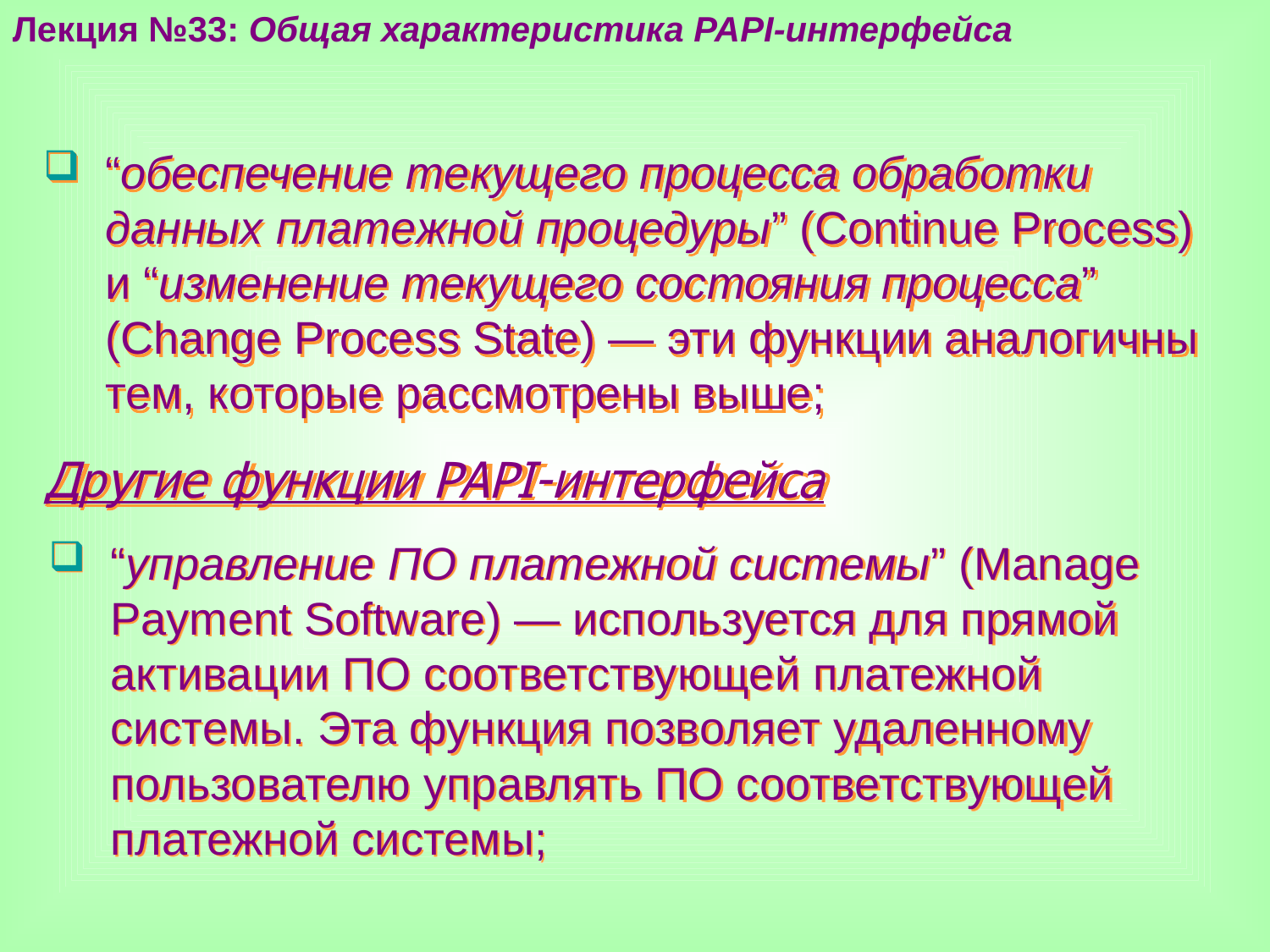

Лекция №33: Общая характеристика PAPI-интерфейса
“обеспечение текущего процесса обработки данных платежной процедуры” (Continue Process) и “изменение текущего состояния процесса” (Change Process State) — эти функции аналогичны тем, которые рассмотрены выше;
Другие функции PAPI-интерфейса
“управление ПО платежной системы” (Manage Payment Software) — используется для прямой активации ПО соответствующей платежной системы. Эта функция позволяет удаленному пользователю управлять ПО соответствующей платежной системы;